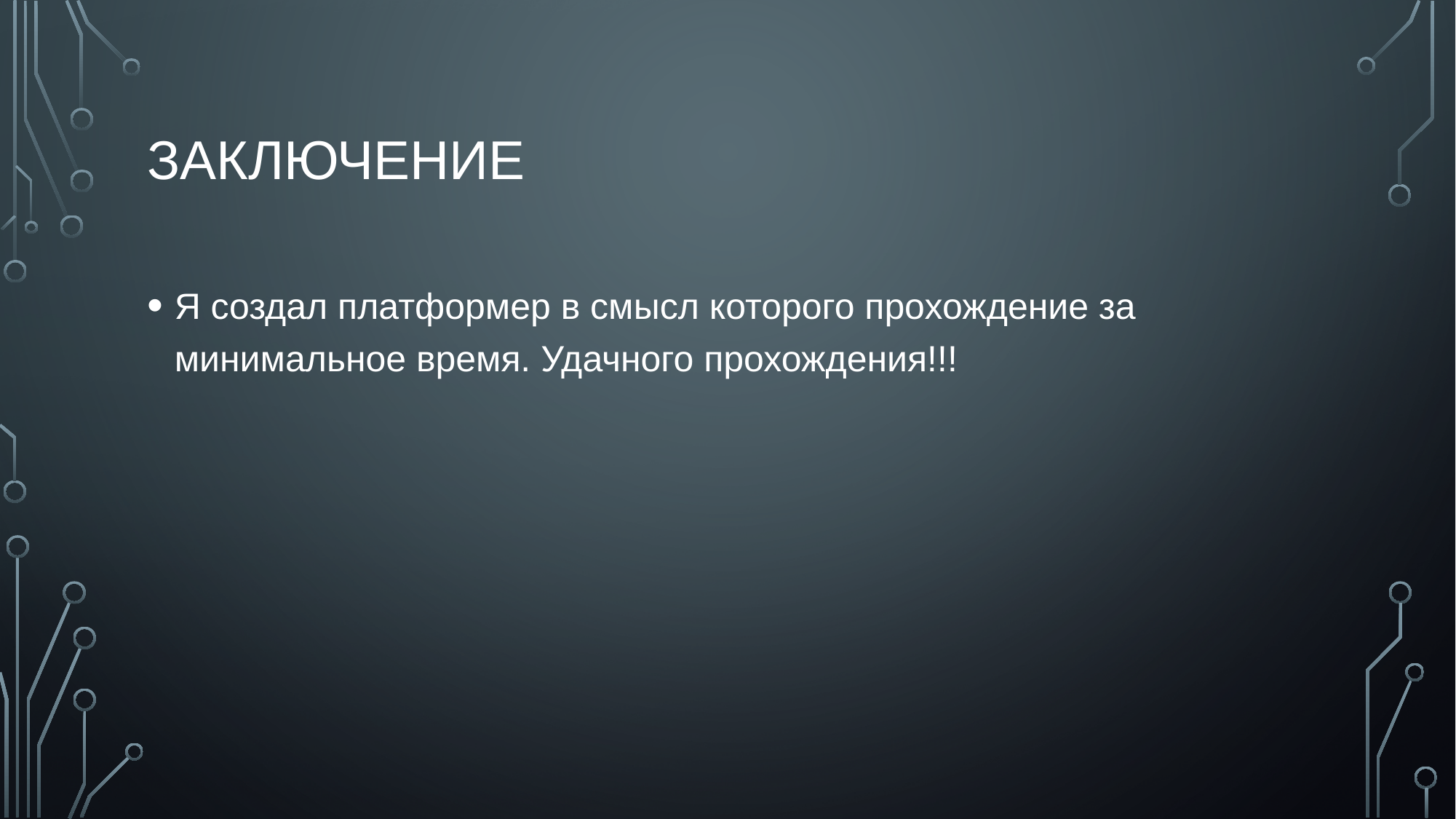

# Заключение
Я создал платформер в смысл которого прохождение за минимальное время. Удачного прохождения!!!